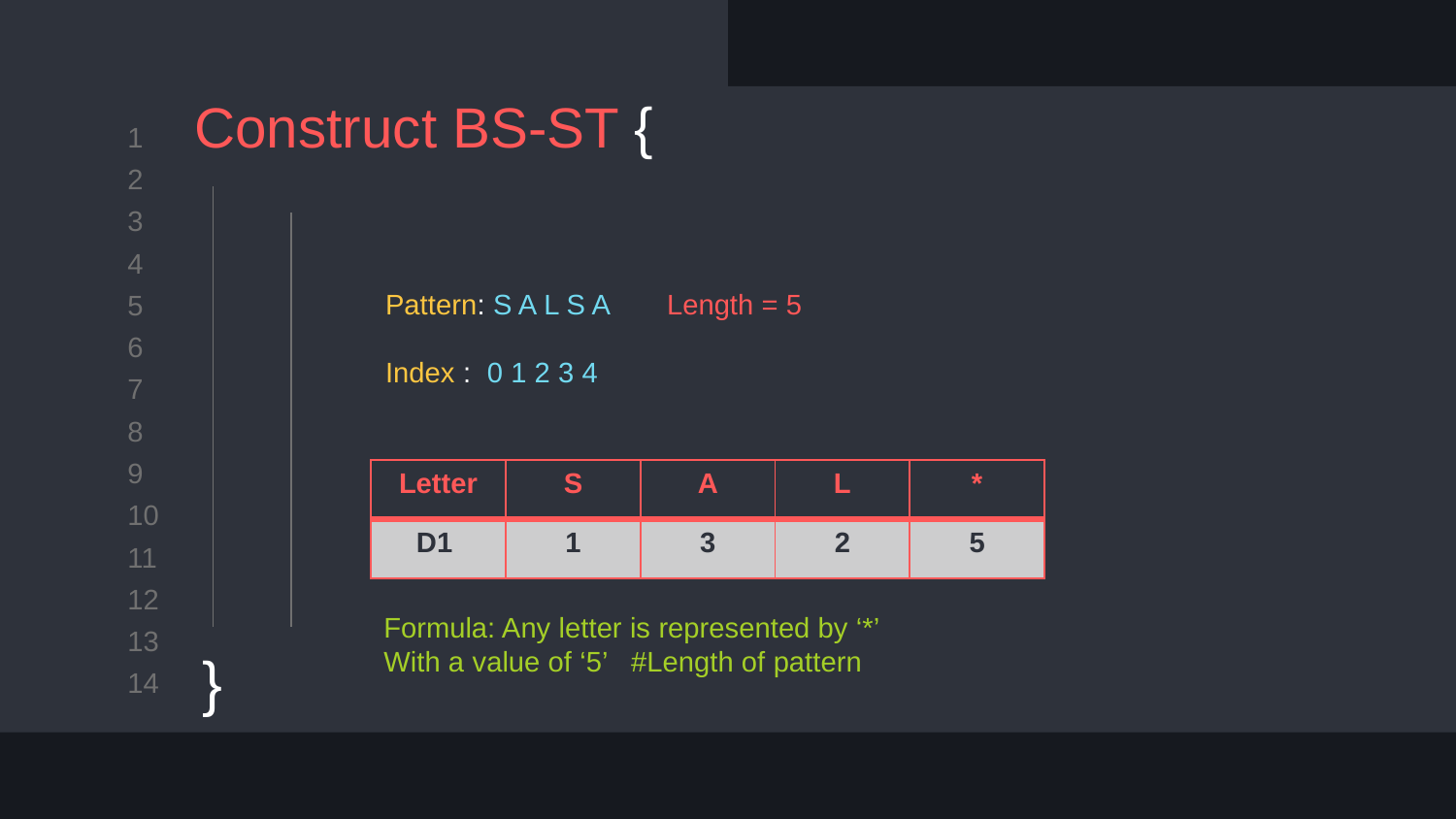

# Construct BS-ST {
}
Pattern: S A L S A       Length = 5
Index :  0 1 2 3 4
| Letter | S | A | L | \* |
| --- | --- | --- | --- | --- |
| D1 | 1 | 3 | 2 | 5 |
Formula: Any letter is represented by ‘*’
With a value of ‘5’   #Length of pattern